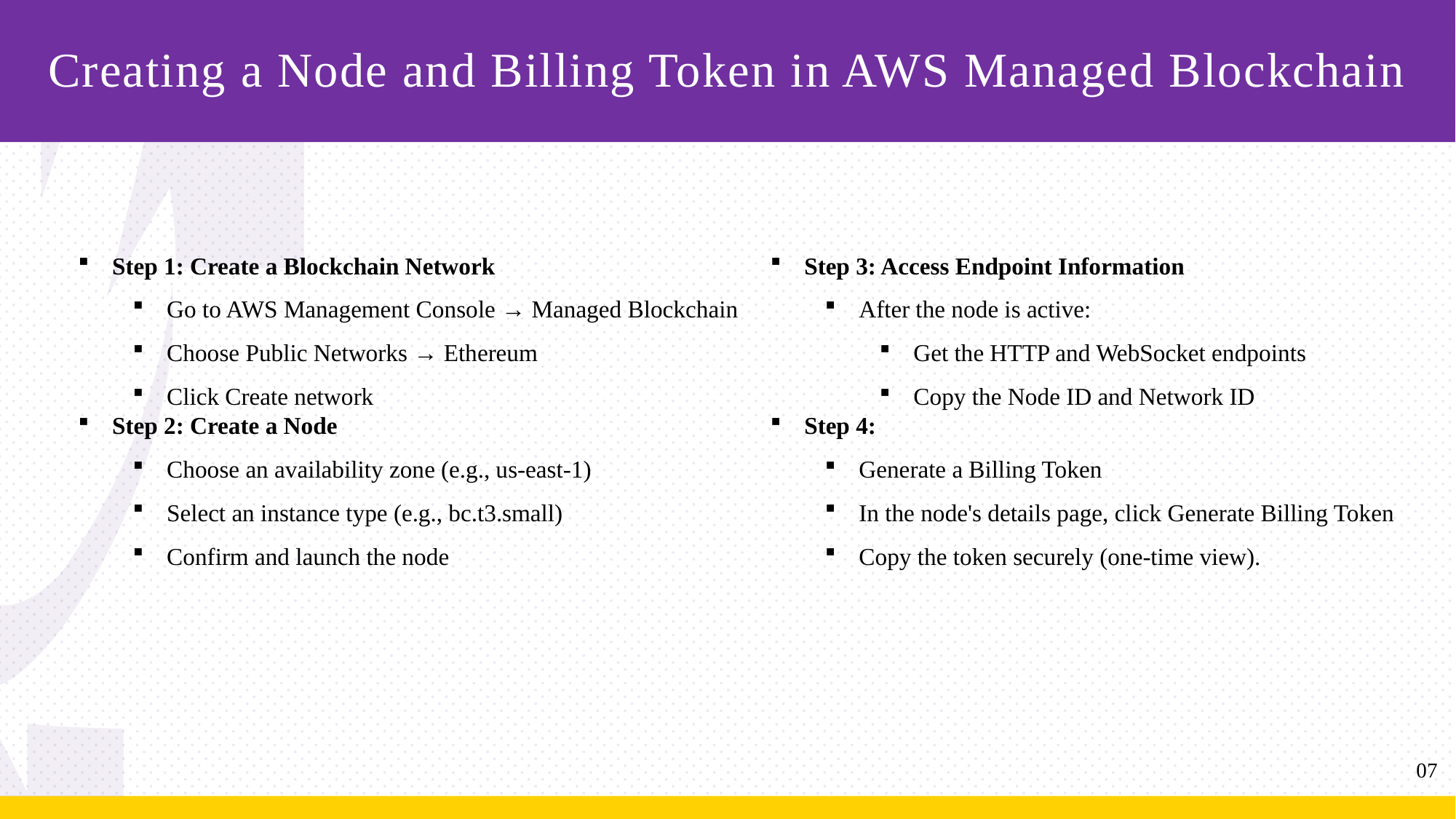

Creating a Node and Billing Token in AWS Managed Blockchain
Step 1: Create a Blockchain Network
Go to AWS Management Console → Managed Blockchain
Choose Public Networks → Ethereum
Click Create network
Step 2: Create a Node
Choose an availability zone (e.g., us-east-1)
Select an instance type (e.g., bc.t3.small)
Confirm and launch the node
Step 3: Access Endpoint Information
After the node is active:
Get the HTTP and WebSocket endpoints
Copy the Node ID and Network ID
Step 4:
Generate a Billing Token
In the node's details page, click Generate Billing Token
Copy the token securely (one-time view).
07